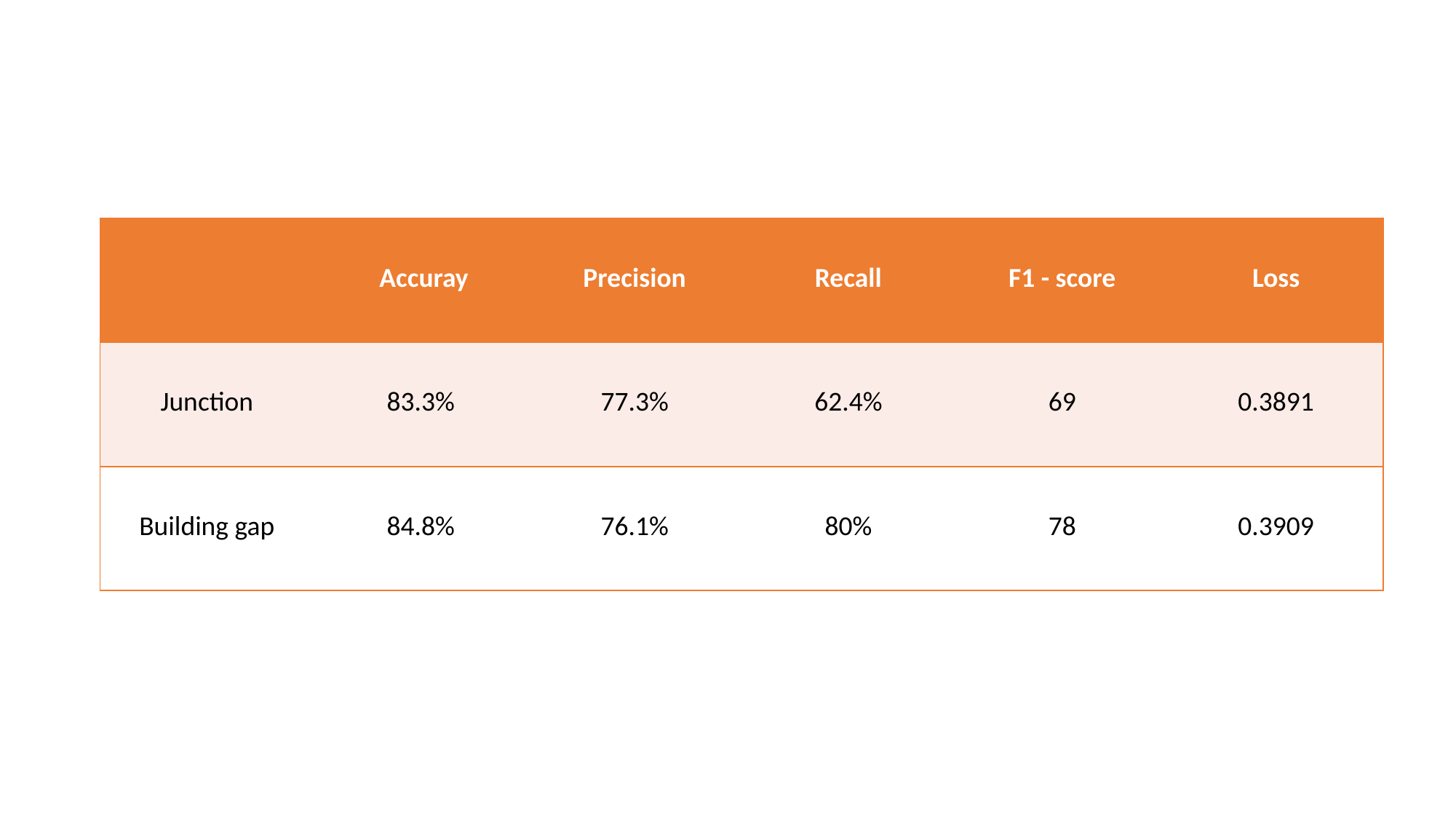

|  | Accuray | Precision | Recall | F1 - score | Loss |
| --- | --- | --- | --- | --- | --- |
| Junction | 83.3% | 77.3% | 62.4% | 69 | 0.3891 |
| Building gap | 84.8% | 76.1% | 80% | 78 | 0.3909 |